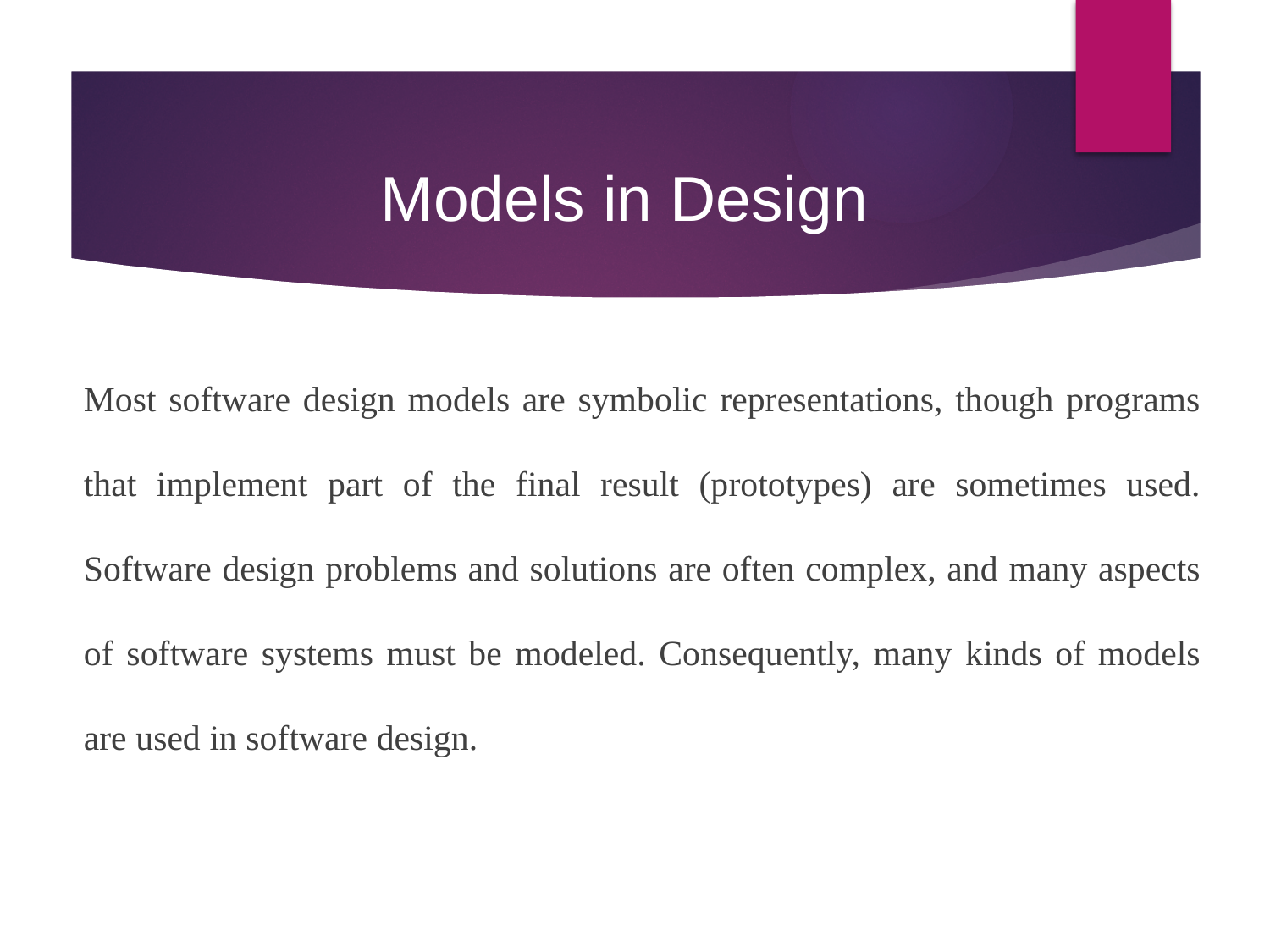

Models in Design
Most software design models are symbolic representations, though programs that implement part of the final result (prototypes) are sometimes used. Software design problems and solutions are often complex, and many aspects of software systems must be modeled. Consequently, many kinds of models are used in software design.